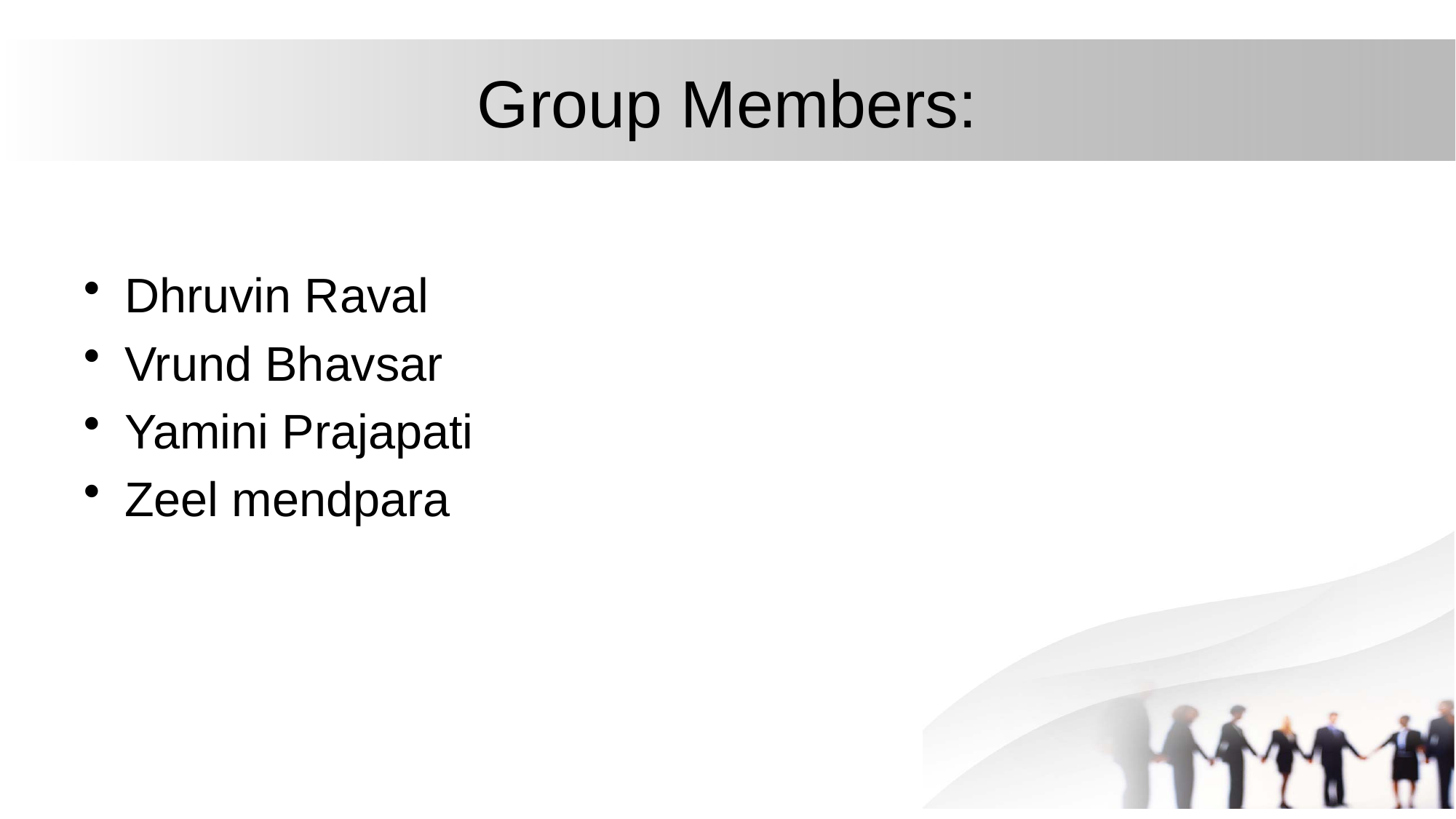

# Group Members:

Dhruvin Raval
Vrund Bhavsar
Yamini Prajapati
Zeel mendpara